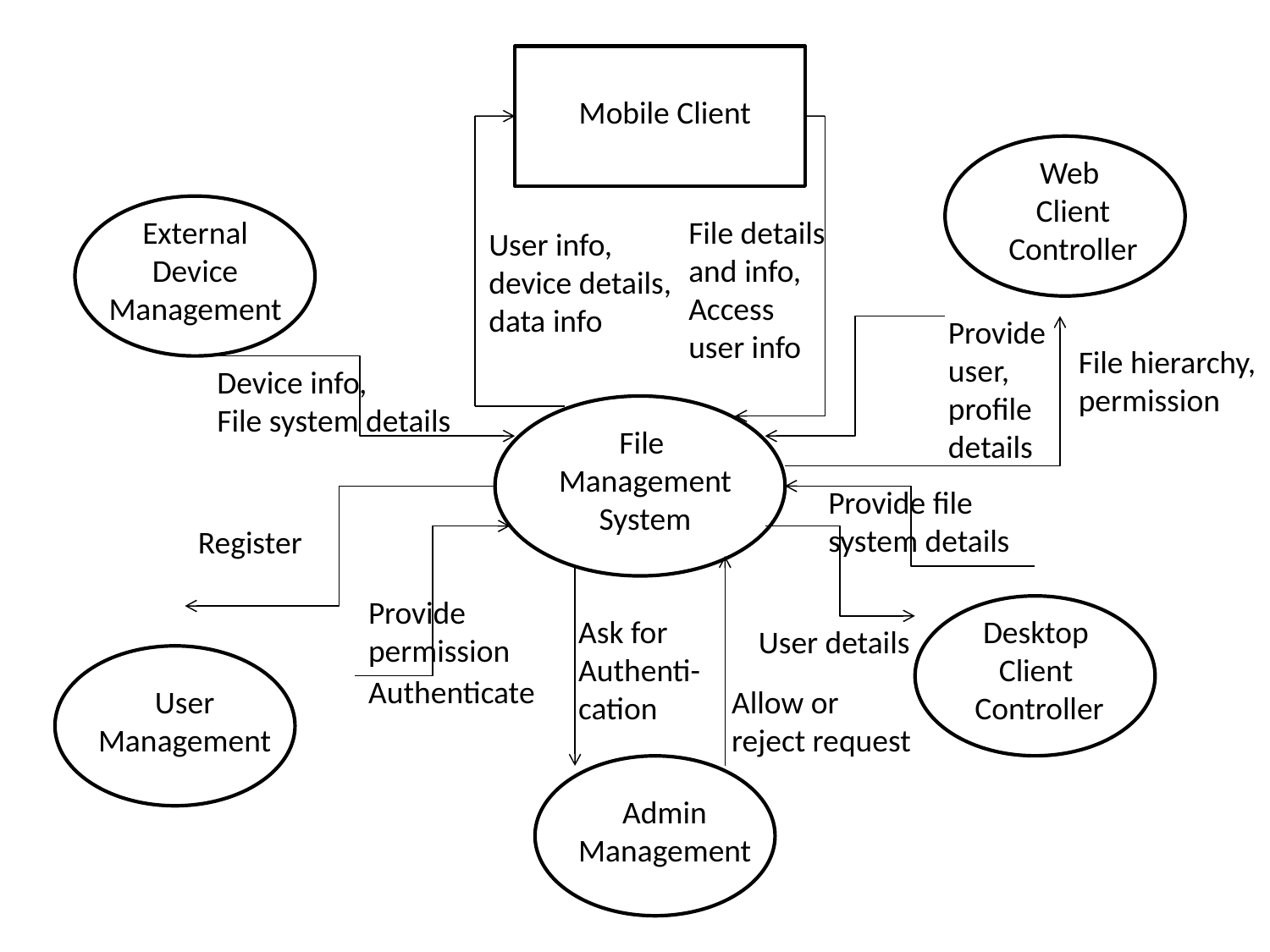

Mobile Client

Web
Client
Controller

External
Device
Management

File details
and info,
Access
user info
User info,
device details,
data info
Provide
user,
profile
details
File hierarchy,
permission
Device info,
File system details

File
Management
System
Provide file
system details
Register
Provide
permission

Ask for
Authenti-
cation
Desktop
Client
Controller
User details

Authenticate
Allow or
reject request
User
Management

Admin
Management